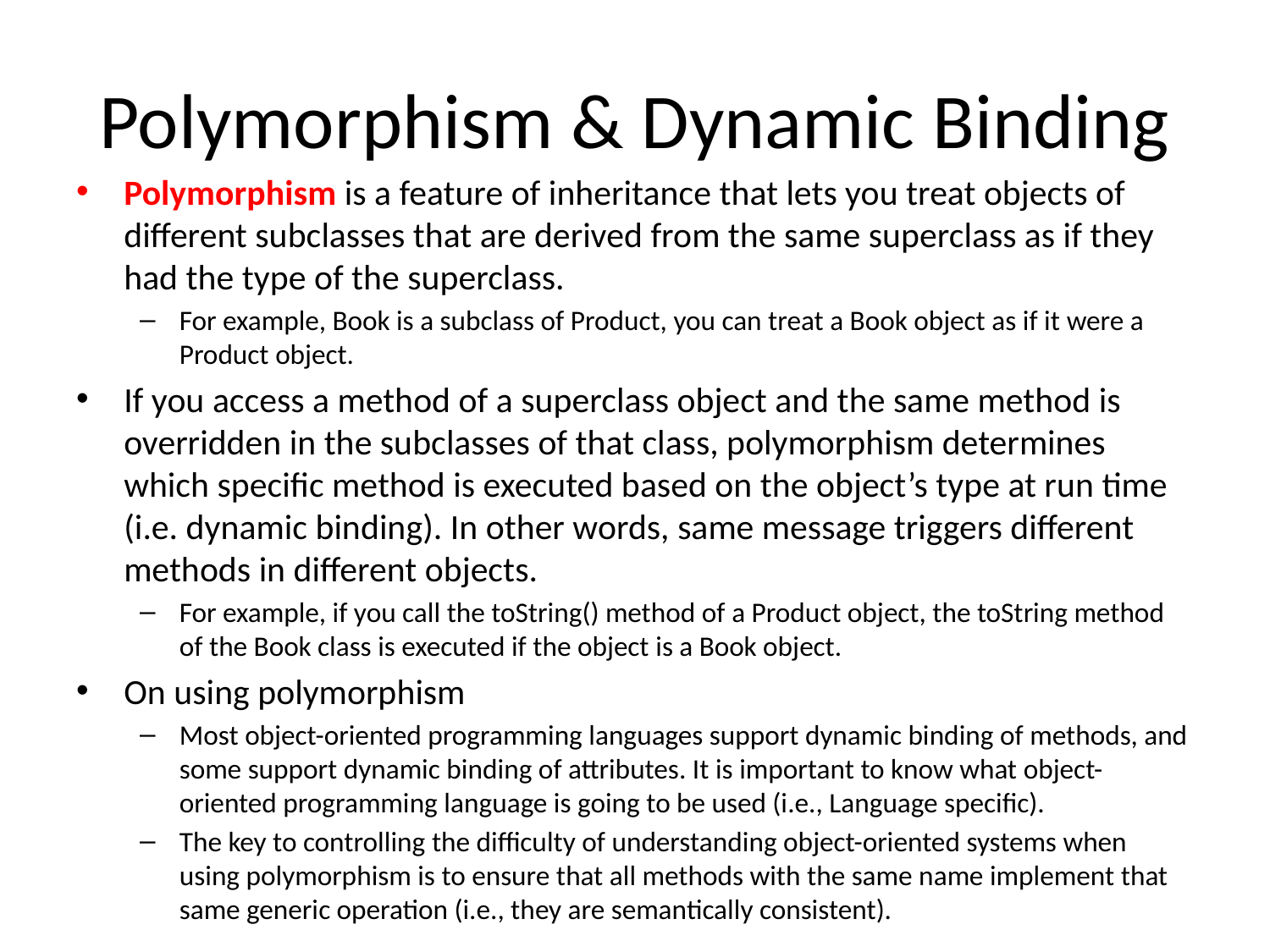

# Polymorphism & Dynamic Binding
Polymorphism is a feature of inheritance that lets you treat objects of different subclasses that are derived from the same superclass as if they had the type of the superclass.
For example, Book is a subclass of Product, you can treat a Book object as if it were a Product object.
If you access a method of a superclass object and the same method is overridden in the subclasses of that class, polymorphism determines which specific method is executed based on the object’s type at run time (i.e. dynamic binding). In other words, same message triggers different methods in different objects.
For example, if you call the toString() method of a Product object, the toString method of the Book class is executed if the object is a Book object.
On using polymorphism
Most object-oriented programming languages support dynamic binding of methods, and some support dynamic binding of attributes. It is important to know what object-oriented programming language is going to be used (i.e., Language speciﬁc).
The key to controlling the difficulty of understanding object-oriented systems when using polymorphism is to ensure that all methods with the same name implement that same generic operation (i.e., they are semantically consistent).